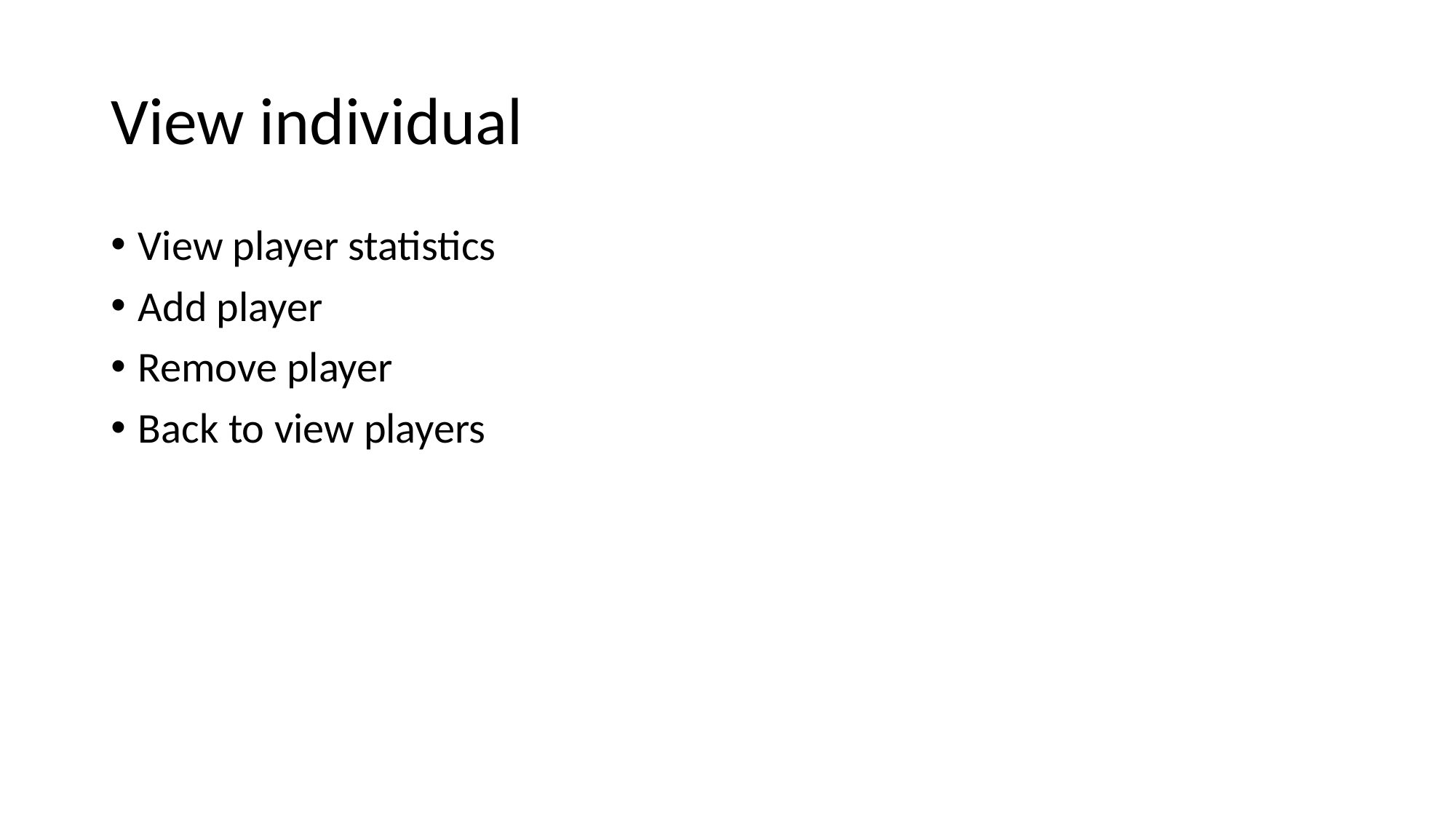

# View individual
View player statistics
Add player
Remove player
Back to view players